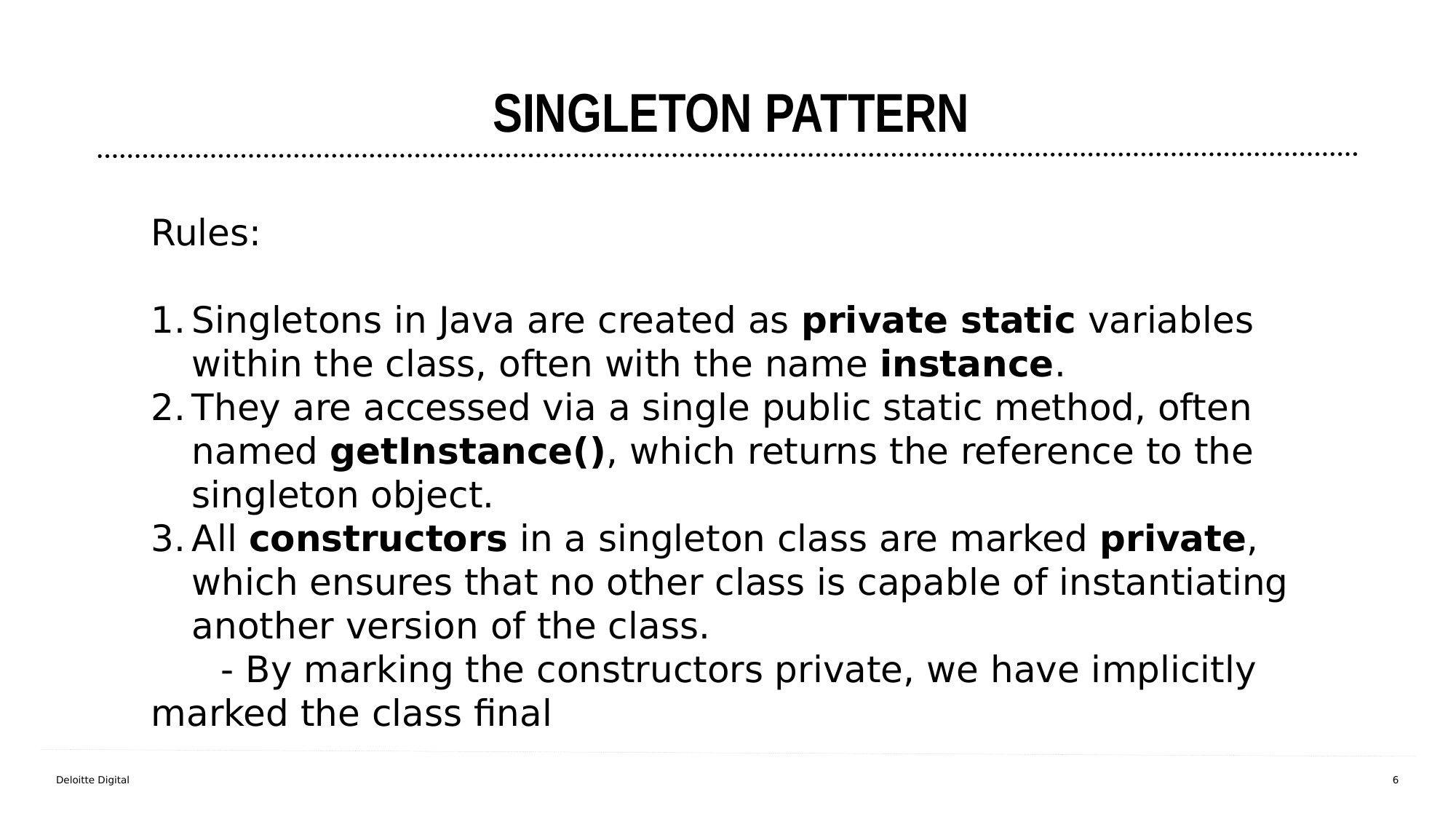

# Singleton pattern
Rules:

Singletons in Java are created as private static variables within the class, often with the name instance.
They are accessed via a single public static method, often named getInstance(), which returns the reference to the singleton object.
All constructors in a singleton class are marked private, which ensures that no other class is capable of instantiating another version of the class.
      - By marking the constructors private, we have implicitly marked the class final